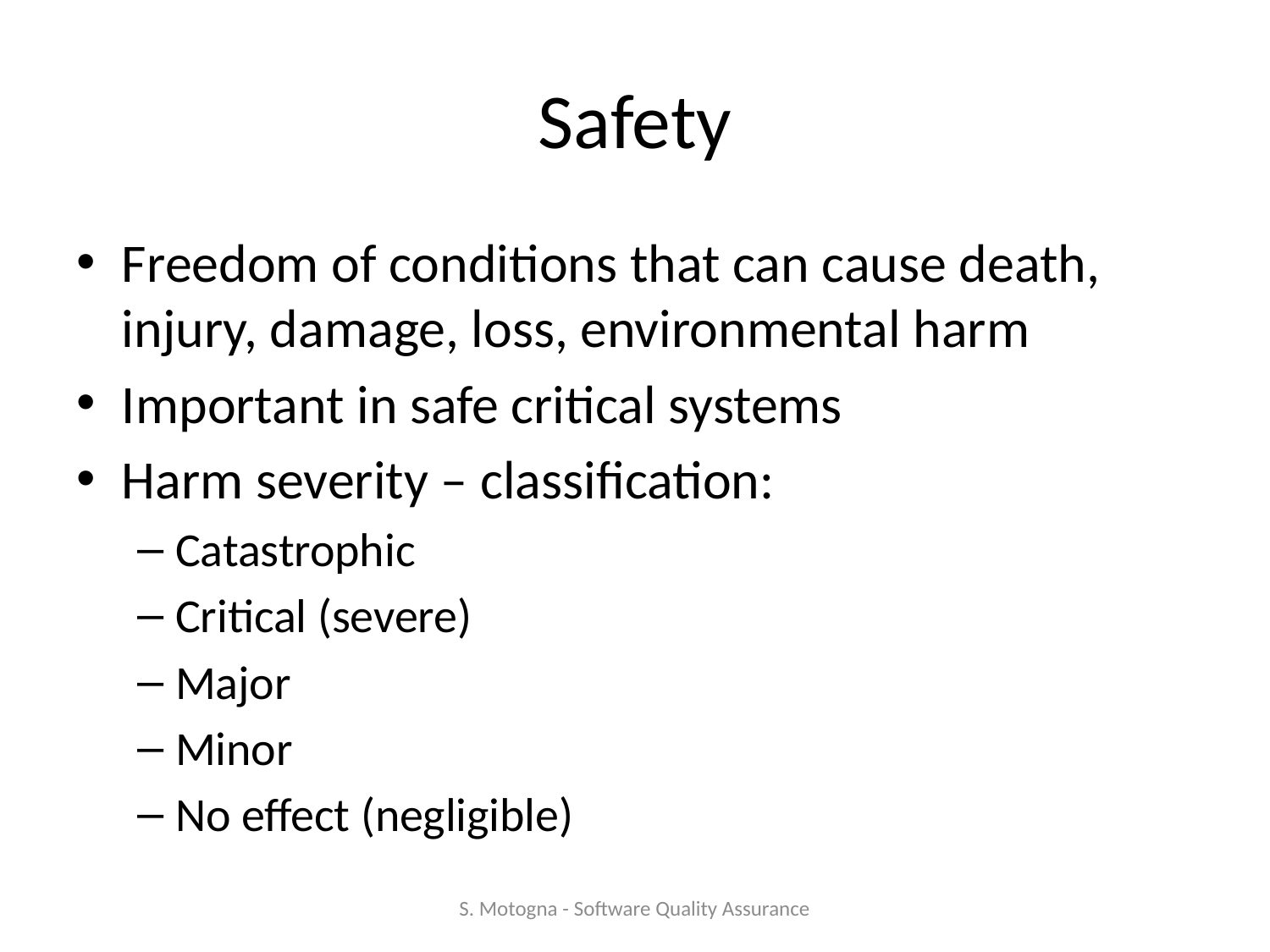

# Safety
Freedom of conditions that can cause death, injury, damage, loss, environmental harm
Important in safe critical systems
Harm severity – classification:
Catastrophic
Critical (severe)
Major
Minor
No effect (negligible)
S. Motogna - Software Quality Assurance